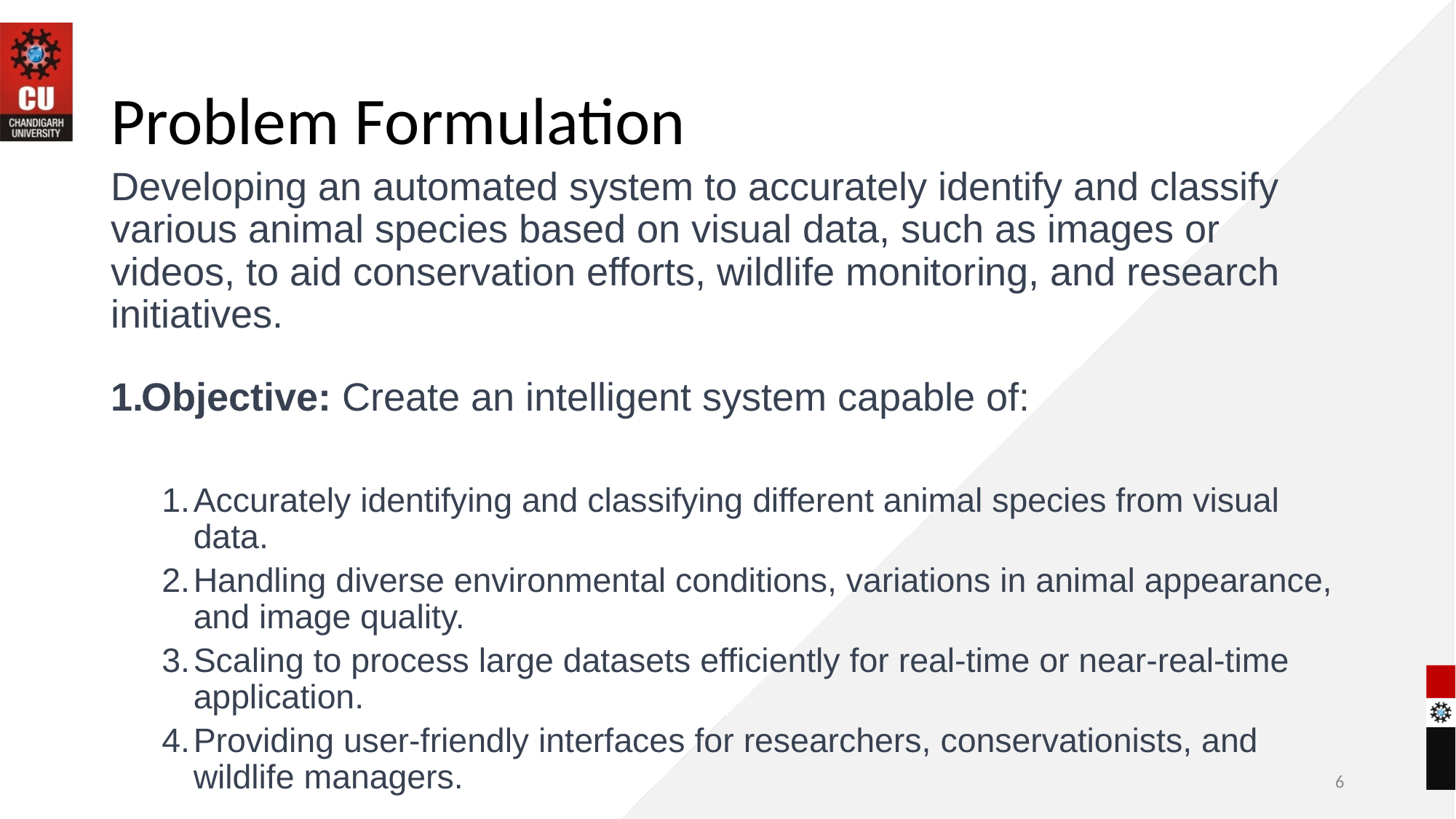

# Problem Formulation
Developing an automated system to accurately identify and classify various animal species based on visual data, such as images or videos, to aid conservation efforts, wildlife monitoring, and research initiatives.

Objective: Create an intelligent system capable of:

Accurately identifying and classifying different animal species from visual data.
Handling diverse environmental conditions, variations in animal appearance, and image quality.
Scaling to process large datasets efficiently for real-time or near-real-time application.
Providing user-friendly interfaces for researchers, conservationists, and wildlife managers.
6